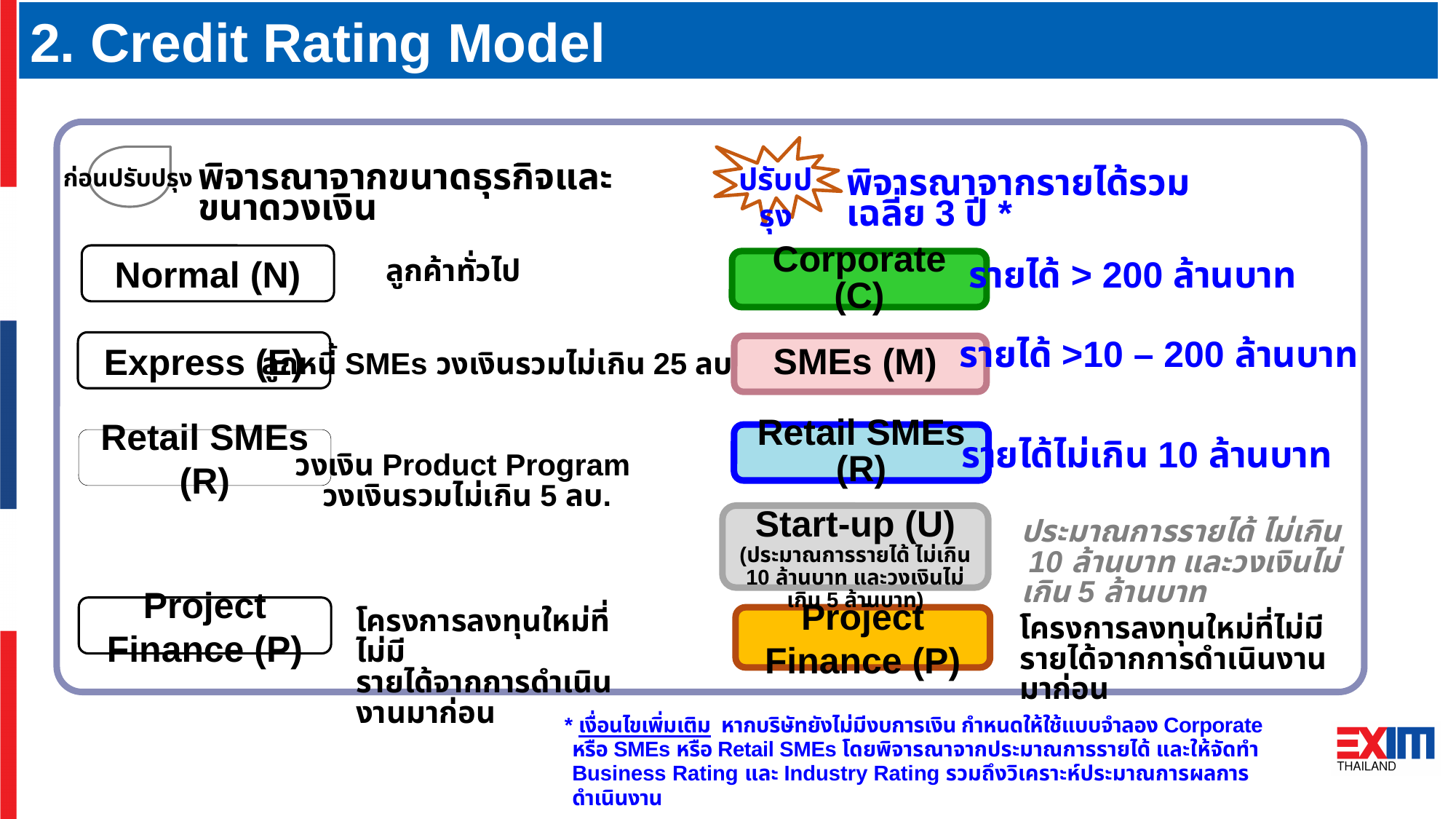

2. Credit Rating Model

ปรับปรุง
ก่อนปรับปรุง
พิจารณาจากขนาดธุรกิจและขนาดวงเงิน
พิจารณาจากรายได้รวม เฉลี่ย 3 ปี *
Normal (N)
Corporate (C)
ลูกค้าทั่วไป
รายได้ > 200 ล้านบาท
Express (E)
SMEs (M)
รายได้ >10 – 200 ล้านบาท
ลูกหนี้ SMEs วงเงินรวมไม่เกิน 25 ลบ.
Retail SMEs (R)
Retail SMEs (R)
รายได้ไม่เกิน 10 ล้านบาท
วงเงิน Product Program
วงเงินรวมไม่เกิน 5 ลบ.
Start-up (U)
(ประมาณการรายได้ ไม่เกิน 10 ล้านบาท และวงเงินไม่เกิน 5 ล้านบาท)
ประมาณการรายได้ ไม่เกิน 10 ล้านบาท และวงเงินไม่เกิน 5 ล้านบาท
Project Finance (P)
โครงการลงทุนใหม่ที่ไม่มี
รายได้จากการดำเนินงานมาก่อน
Project Finance (P)
โครงการลงทุนใหม่ที่ไม่มี
รายได้จากการดำเนินงานมาก่อน
* เงื่อนไขเพิ่มเติม  หากบริษัทยังไม่มีงบการเงิน กำหนดให้ใช้แบบจำลอง Corporate หรือ SMEs หรือ Retail SMEs โดยพิจารณาจากประมาณการรายได้ และให้จัดทำ Business Rating และ Industry Rating รวมถึงวิเคราะห์ประมาณการผลการดำเนินงาน